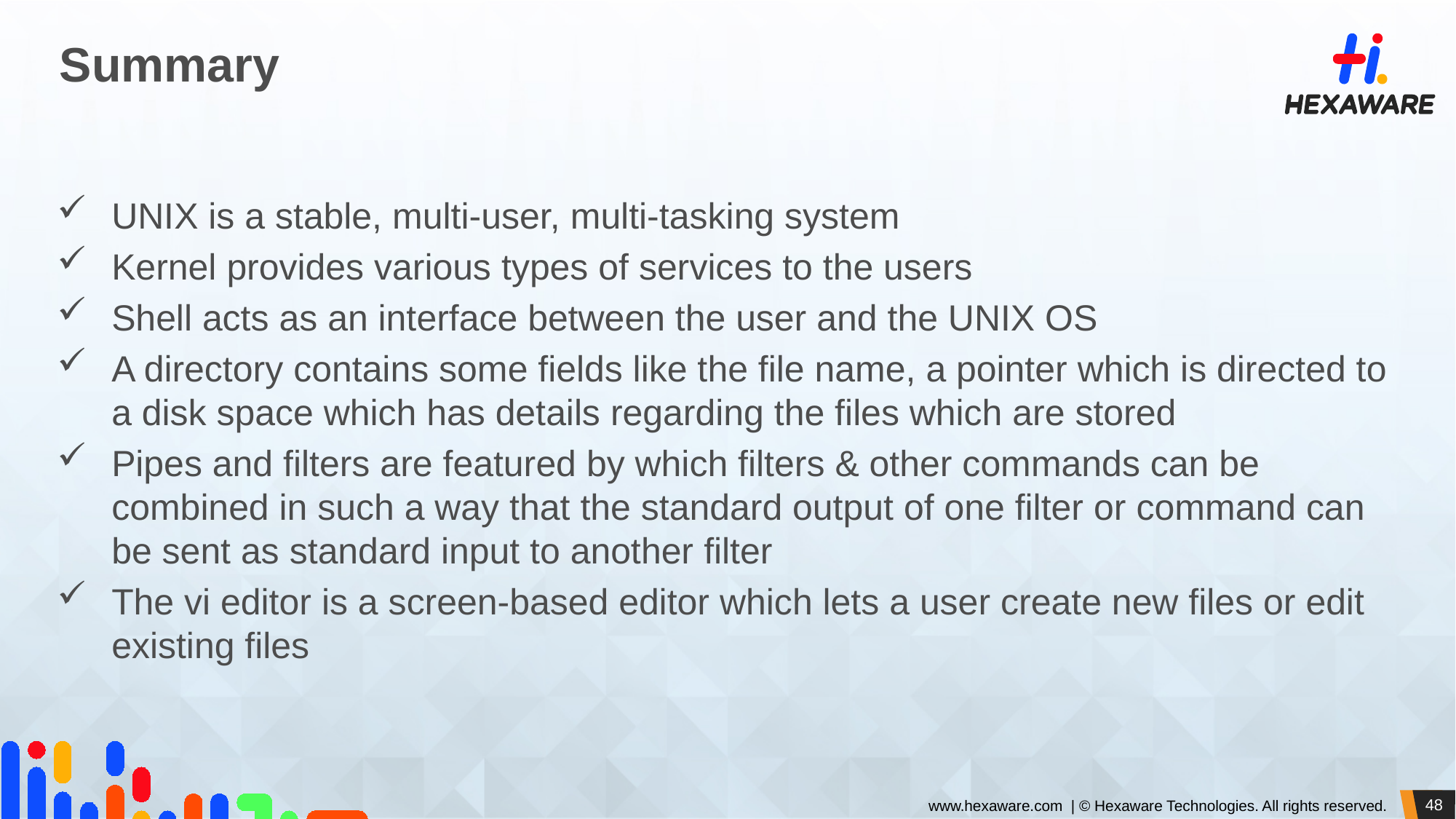

# Summary
UNIX is a stable, multi-user, multi-tasking system
Kernel provides various types of services to the users
Shell acts as an interface between the user and the UNIX OS
A directory contains some fields like the file name, a pointer which is directed to a disk space which has details regarding the files which are stored
Pipes and filters are featured by which filters & other commands can be combined in such a way that the standard output of one filter or command can be sent as standard input to another filter
The vi editor is a screen-based editor which lets a user create new files or edit existing files